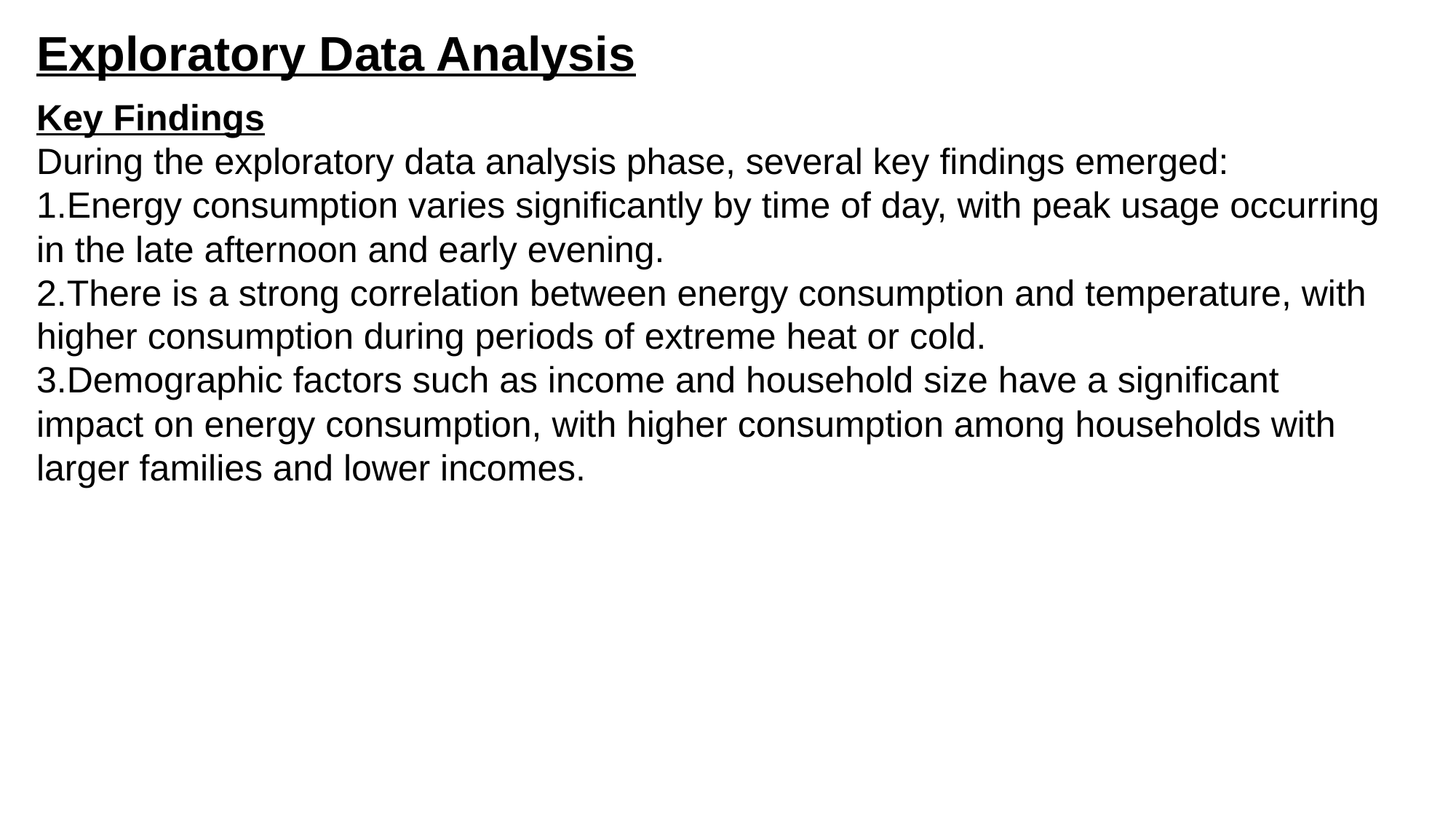

Exploratory Data Analysis
Key Findings
During the exploratory data analysis phase, several key findings emerged:
1.Energy consumption varies significantly by time of day, with peak usage occurring in the late afternoon and early evening.
2.There is a strong correlation between energy consumption and temperature, with higher consumption during periods of extreme heat or cold.
3.Demographic factors such as income and household size have a significant impact on energy consumption, with higher consumption among households with larger families and lower incomes.